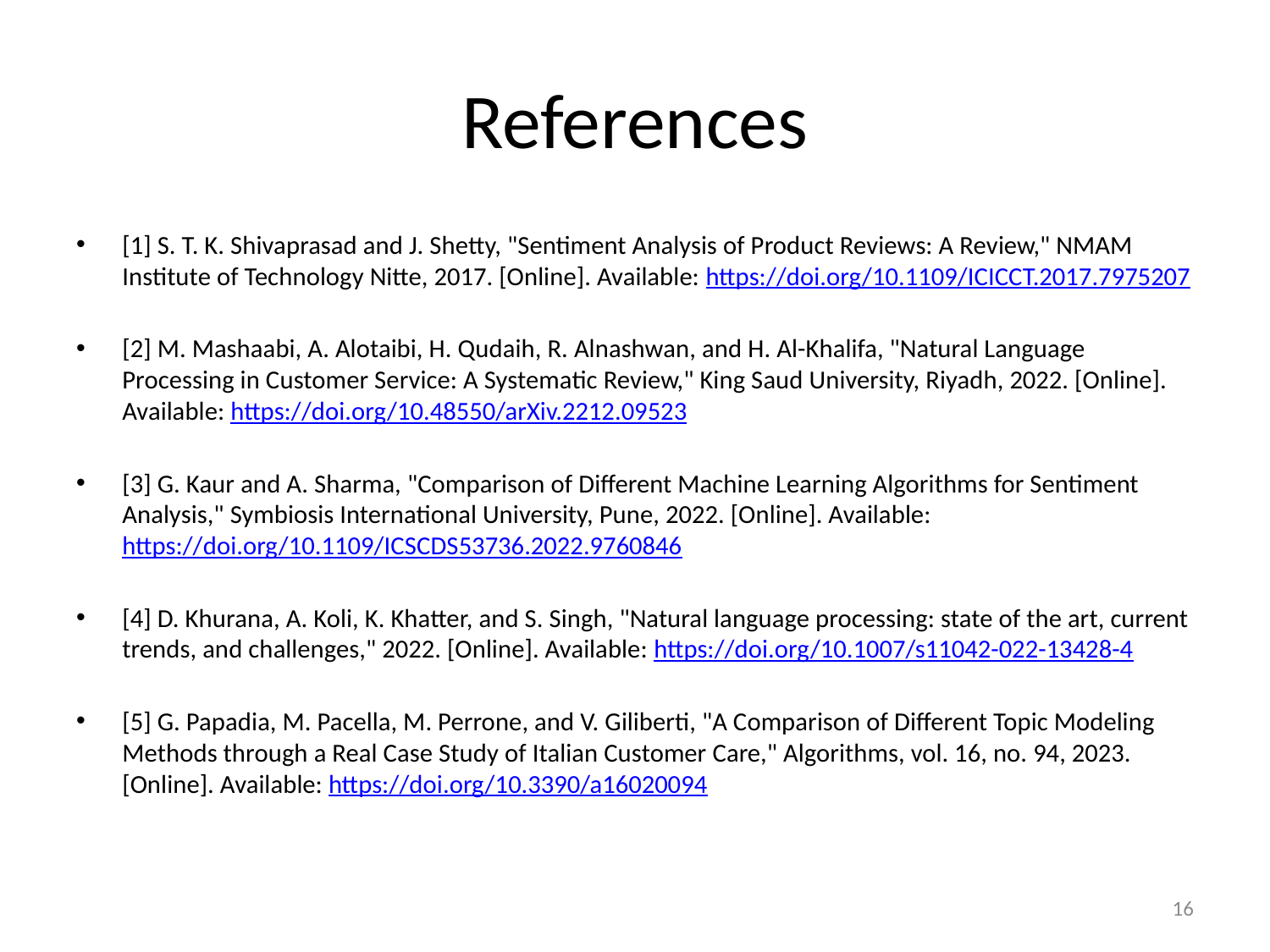

# References
[1] S. T. K. Shivaprasad and J. Shetty, "Sentiment Analysis of Product Reviews: A Review," NMAM Institute of Technology Nitte, 2017. [Online]. Available: https://doi.org/10.1109/ICICCT.2017.7975207

[2] M. Mashaabi, A. Alotaibi, H. Qudaih, R. Alnashwan, and H. Al-Khalifa, "Natural Language Processing in Customer Service: A Systematic Review," King Saud University, Riyadh, 2022. [Online]. Available: https://doi.org/10.48550/arXiv.2212.09523

[3] G. Kaur and A. Sharma, "Comparison of Different Machine Learning Algorithms for Sentiment Analysis," Symbiosis International University, Pune, 2022. [Online]. Available: https://doi.org/10.1109/ICSCDS53736.2022.9760846

[4] D. Khurana, A. Koli, K. Khatter, and S. Singh, "Natural language processing: state of the art, current trends, and challenges," 2022. [Online]. Available: https://doi.org/10.1007/s11042-022-13428-4

[5] G. Papadia, M. Pacella, M. Perrone, and V. Giliberti, "A Comparison of Different Topic Modeling Methods through a Real Case Study of Italian Customer Care," Algorithms, vol. 16, no. 94, 2023. [Online]. Available: https://doi.org/10.3390/a16020094

16